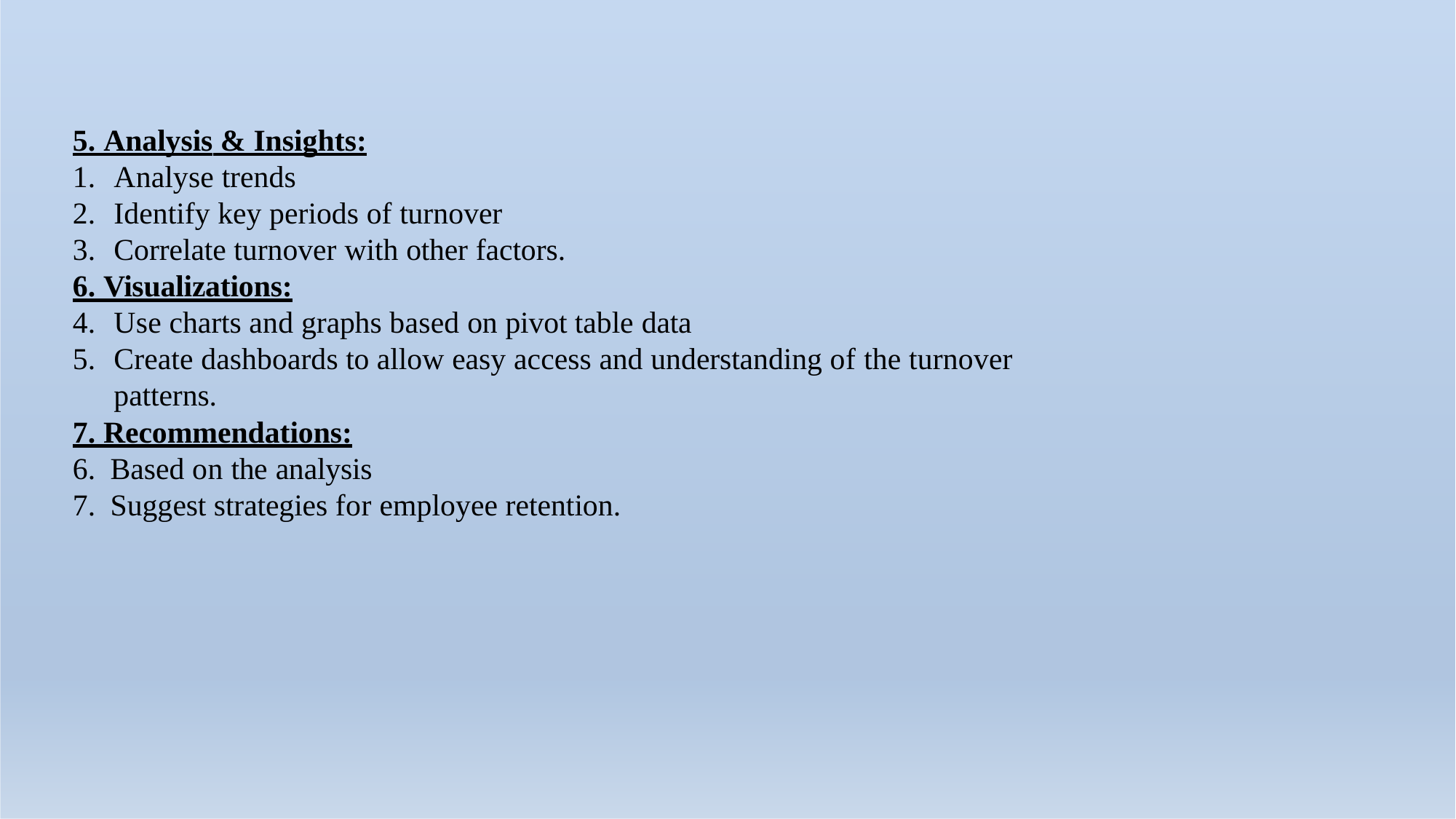

5. Analysis & Insights:
Analyse trends
Identify key periods of turnover
Correlate turnover with other factors.
6. Visualizations:
Use charts and graphs based on pivot table data
Create dashboards to allow easy access and understanding of the turnover patterns.
7. Recommendations:
Based on the analysis
Suggest strategies for employee retention.